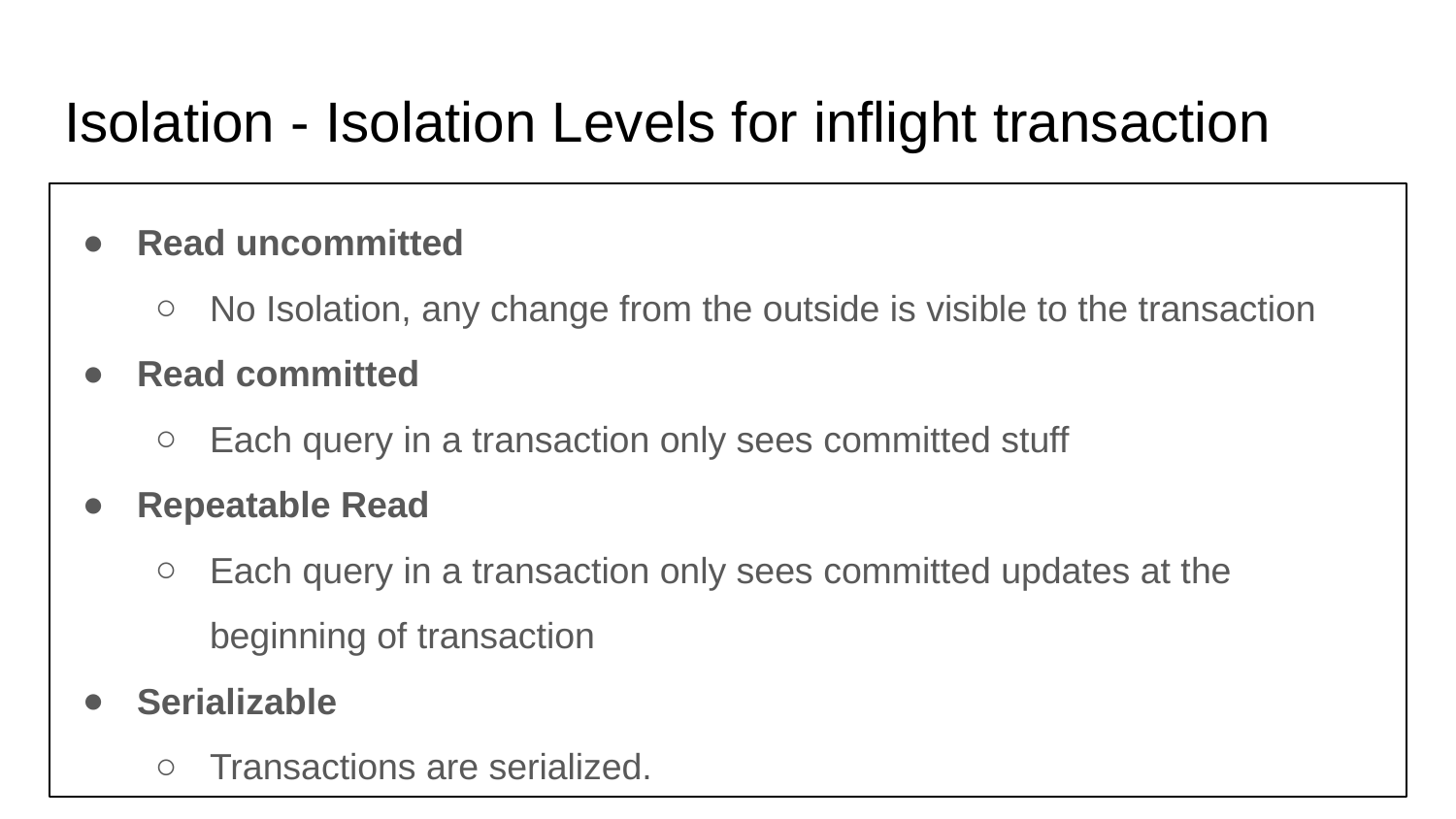

# Isolation - Isolation Levels for inflight transaction
Read uncommitted
No Isolation, any change from the outside is visible to the transaction
Read committed
Each query in a transaction only sees committed stuff
Repeatable Read
Each query in a transaction only sees committed updates at the beginning of transaction
Serializable
Transactions are serialized.